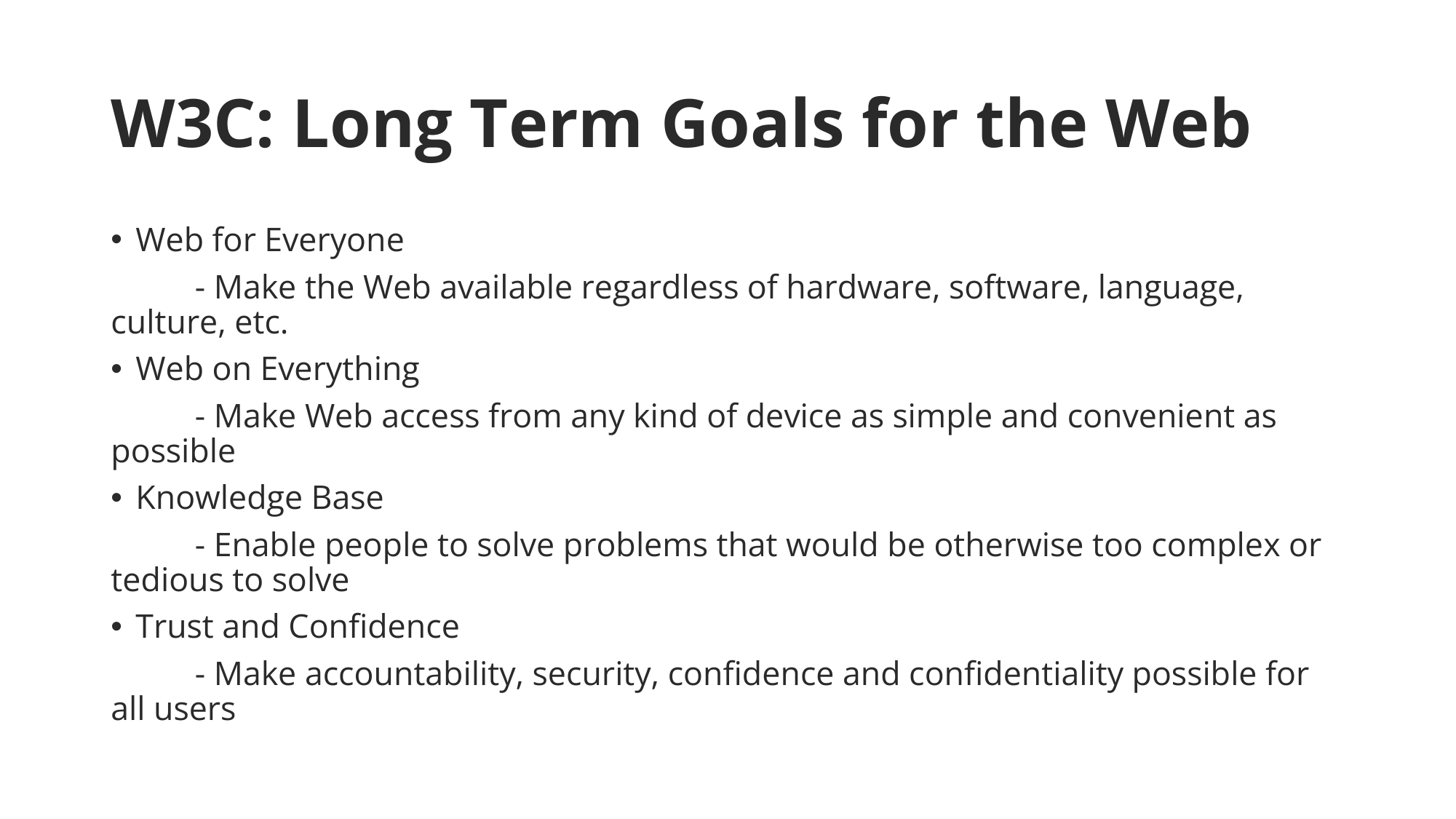

# W3C: Long Term Goals for the Web
Web for Everyone
	- Make the Web available regardless of hardware, software, language, 	culture, etc.
Web on Everything
	- Make Web access from any kind of device as simple and convenient as possible
Knowledge Base
	- Enable people to solve problems that would be otherwise too complex or tedious to solve
Trust and Confidence
	- Make accountability, security, confidence and confidentiality possible for all users